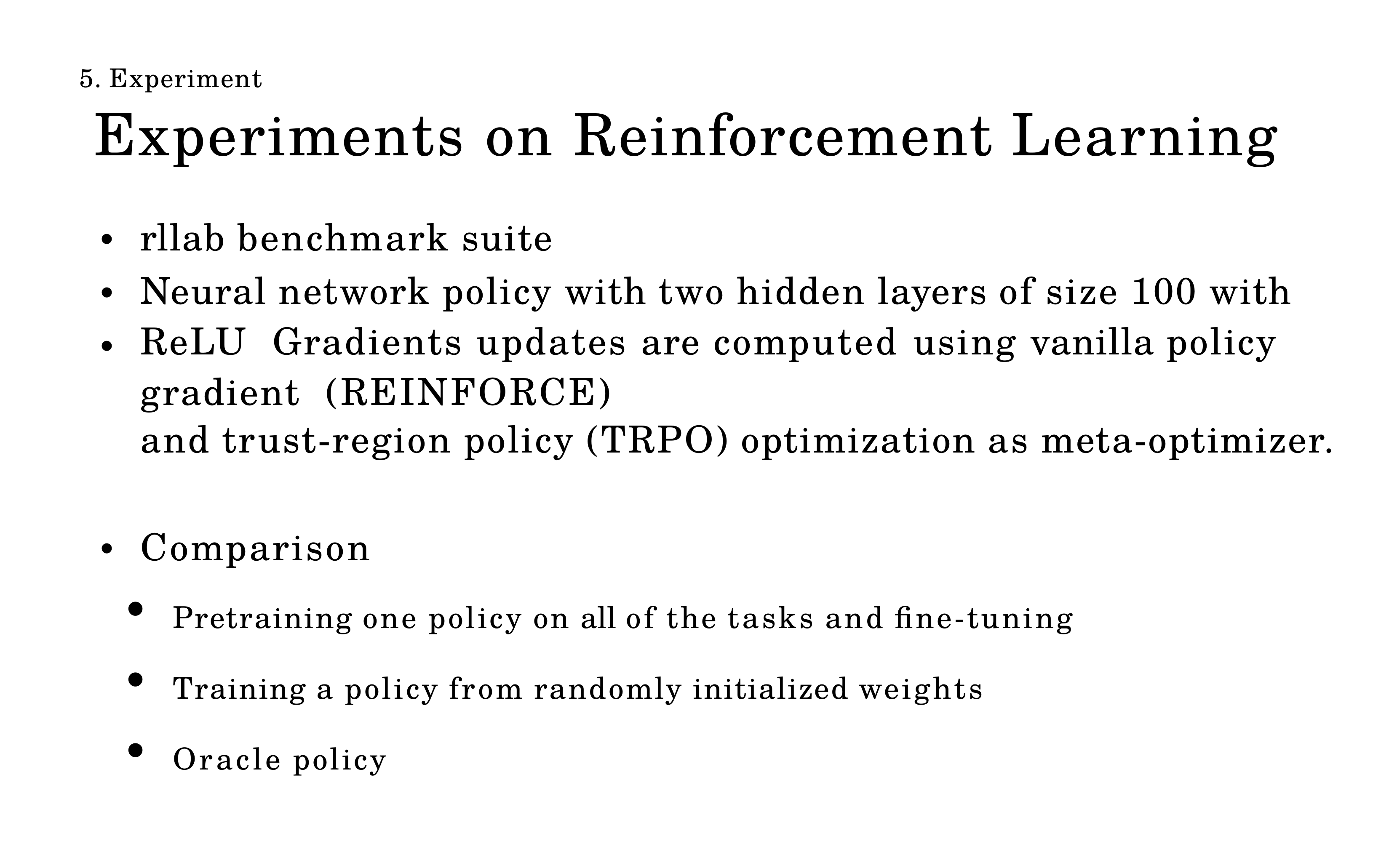

5. Experiment
# Experiments on Reinforcement Learning
rllab benchmark suite
Neural network policy with two hidden layers of size 100 with ReLU  Gradients updates are computed using vanilla policy gradient  (REINFORCE)
and trust-region policy (TRPO) optimization as meta-optimizer.
•
•
•
Comparison
Pretraining one policy on all of the tasks and fine-tuning
Training a policy from randomly initialized weights
Oracle policy
•